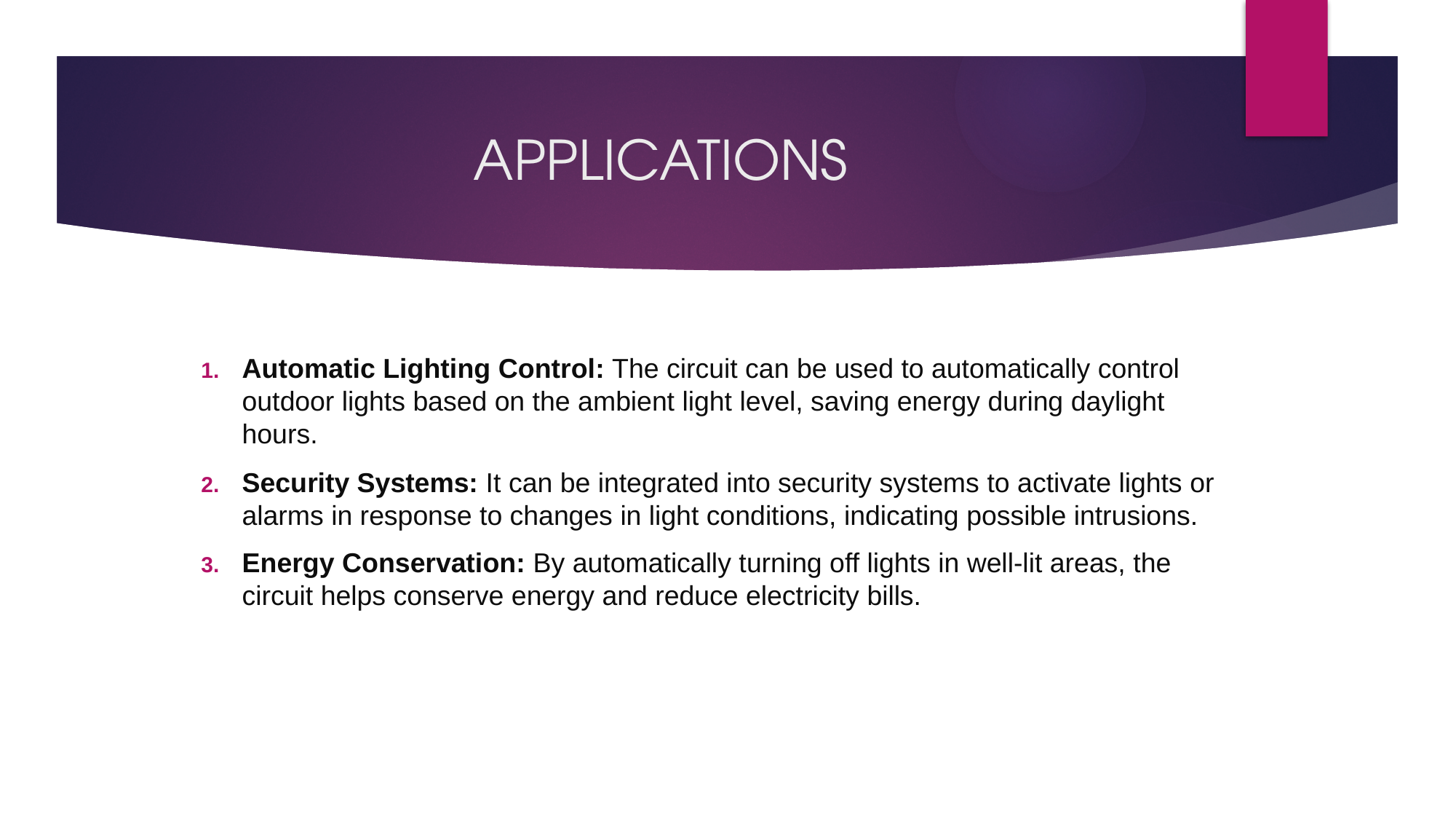

# APPLICATIONS
Automatic Lighting Control: The circuit can be used to automatically control outdoor lights based on the ambient light level, saving energy during daylight hours.
Security Systems: It can be integrated into security systems to activate lights or alarms in response to changes in light conditions, indicating possible intrusions.
Energy Conservation: By automatically turning off lights in well-lit areas, the circuit helps conserve energy and reduce electricity bills.